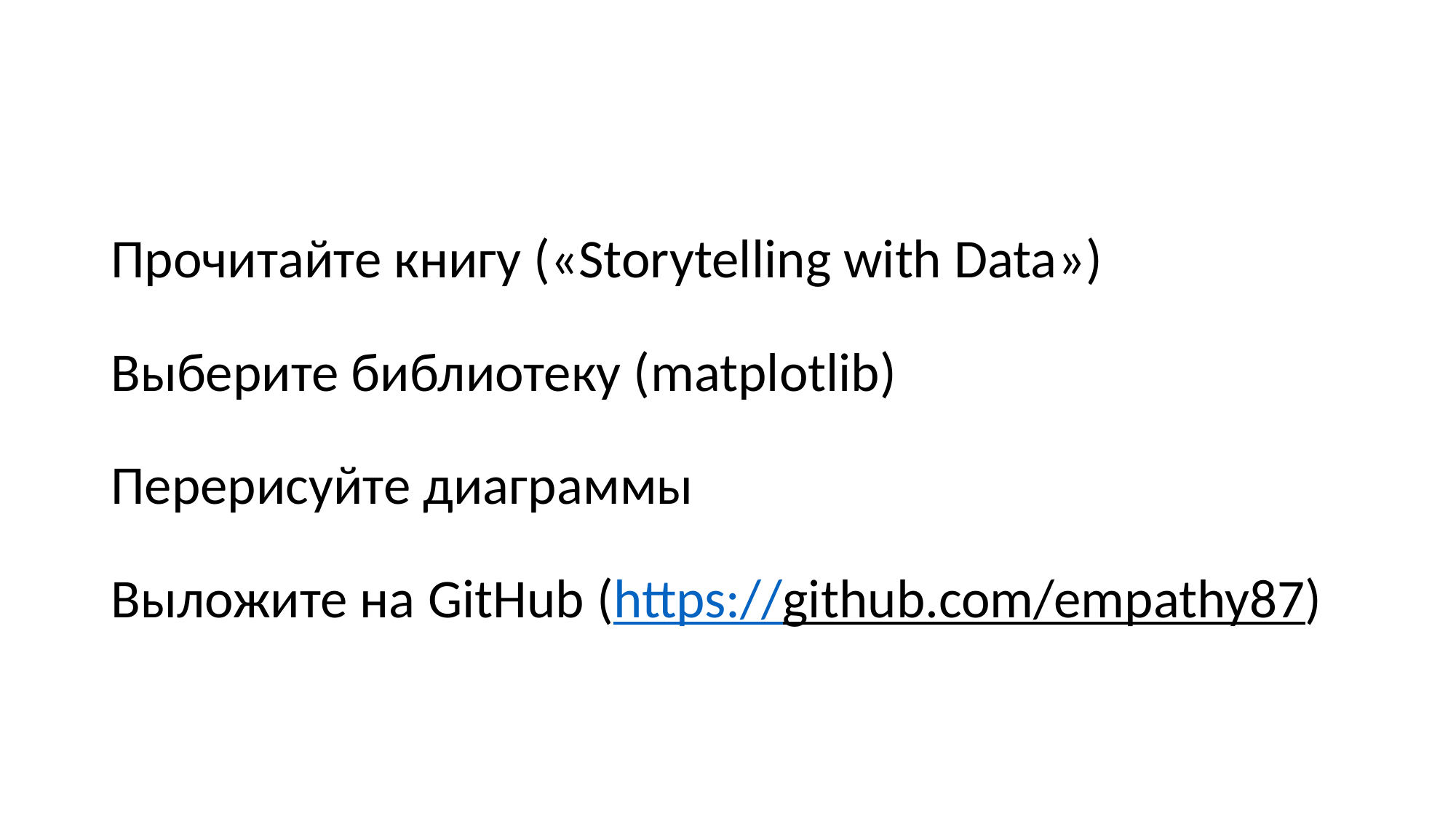

Прочитайте книгу («Storytelling with Data»)
Выберите библиотеку (matplotlib)
Перерисуйте диаграммы
Выложите на GitHub (https://github.com/empathy87)